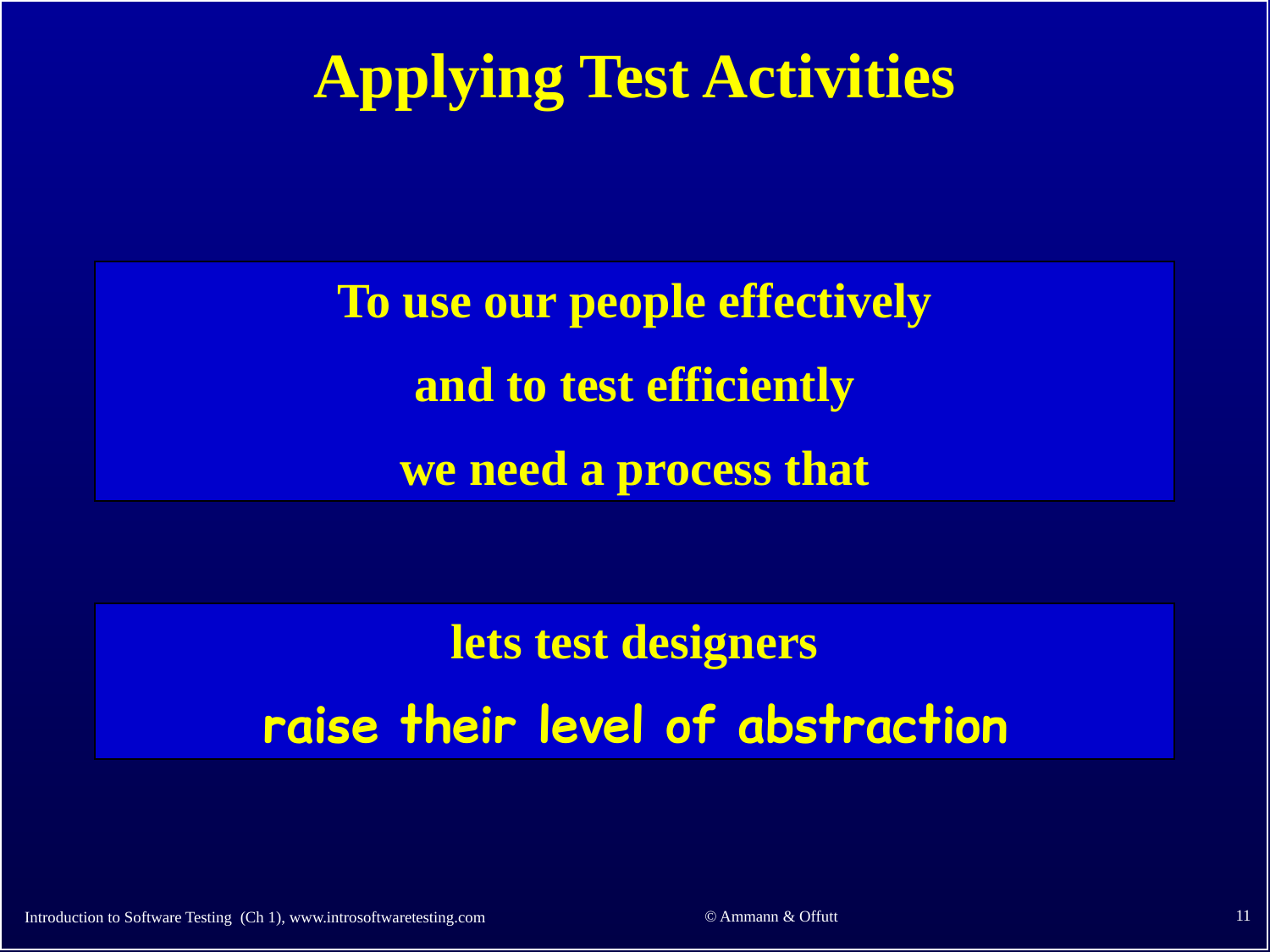

# Applying Test Activities
To use our people effectively
and to test efficiently
we need a process that
lets test designers
raise their level of abstraction
11
© Ammann & Offutt
Introduction to Software Testing  (Ch 1), www.introsoftwaretesting.com